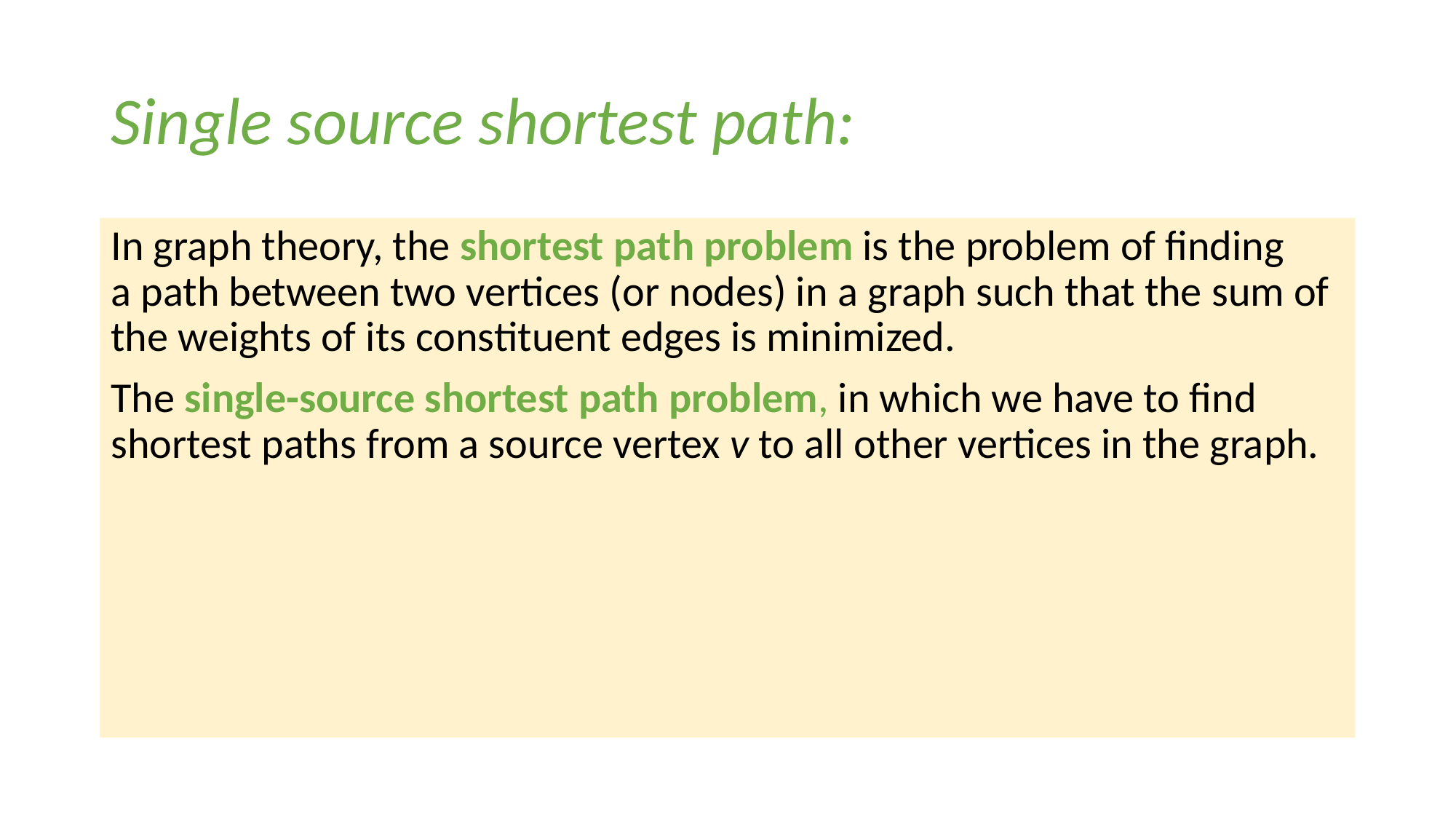

# Single source shortest path:
In graph theory, the shortest path problem is the problem of finding a path between two vertices (or nodes) in a graph such that the sum of the weights of its constituent edges is minimized.
The single-source shortest path problem, in which we have to find shortest paths from a source vertex v to all other vertices in the graph.